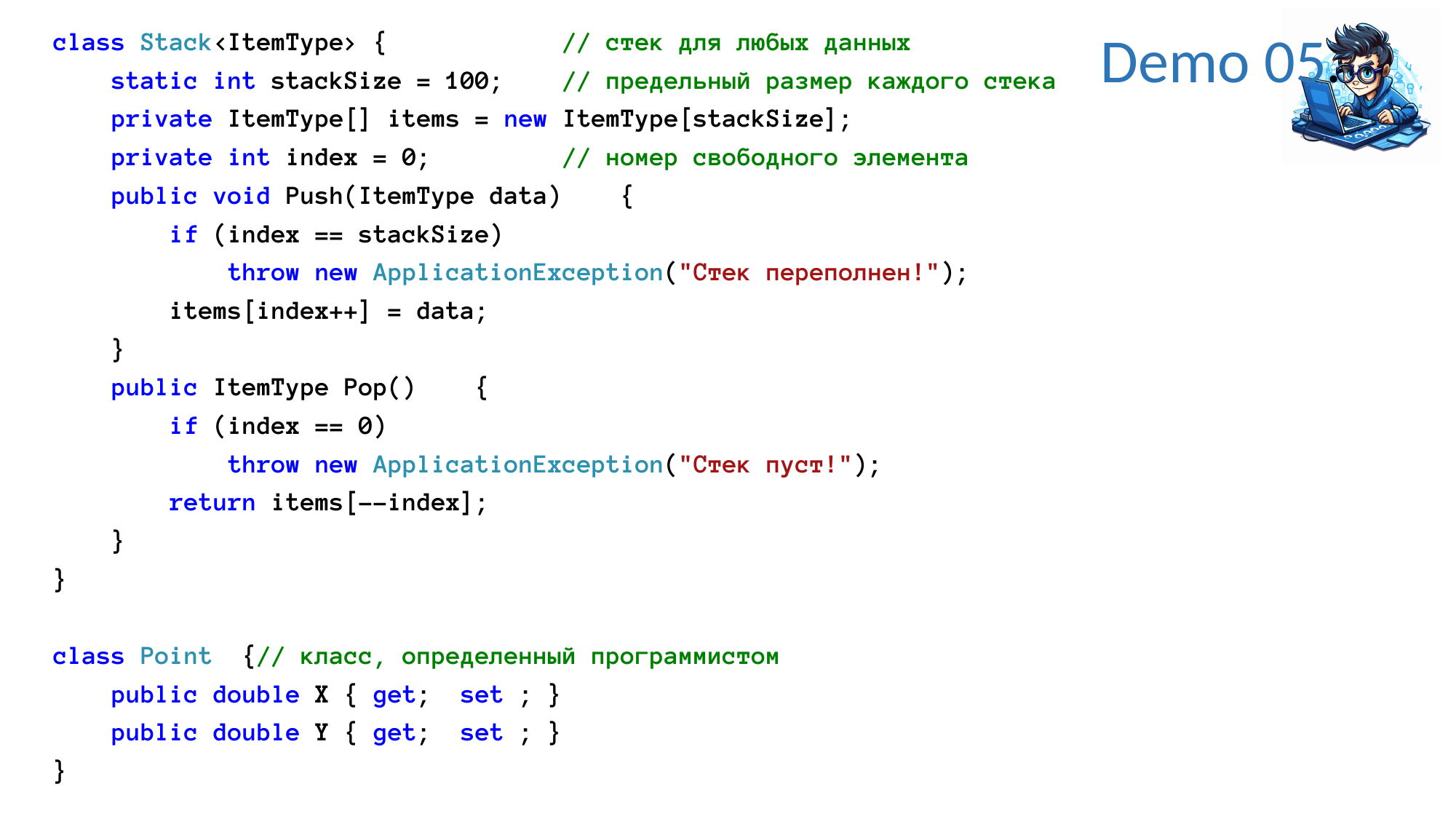

# Demo 05.
class Stack<ItemType> {            // стек для любых данных
    static int stackSize = 100;    // предельный размер каждого стека
    private ItemType[] items = new ItemType[stackSize];
    private int index = 0;         // номер свободного элемента
    public void Push(ItemType data)    {
        if (index == stackSize)
            throw new ApplicationException("Стек переполнен!");
        items[index++] = data;
    }
    public ItemType Pop()    {
        if (index == 0)
            throw new ApplicationException("Стек пуст!");
        return items[--index];
    }
}

class Point  {// класс, определенный программистом
    public double X { get;  set ; }
    public double Y { get;  set ; }
}